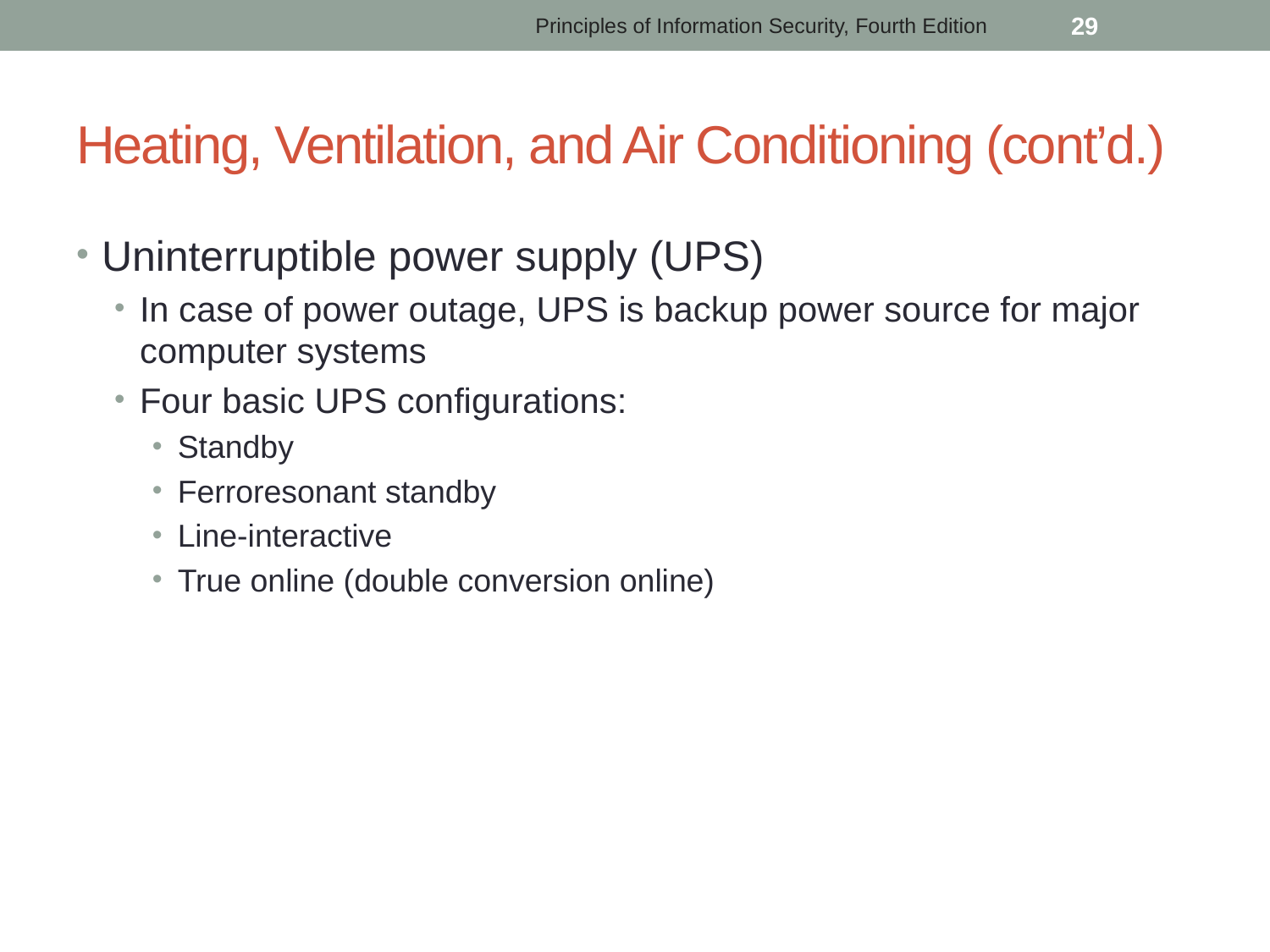

Principles of Information Security, Fourth Edition
29
# Heating, Ventilation, and Air Conditioning (cont’d.)
Uninterruptible power supply (UPS)
In case of power outage, UPS is backup power source for major computer systems
Four basic UPS configurations:
Standby
Ferroresonant standby
Line-interactive
True online (double conversion online)